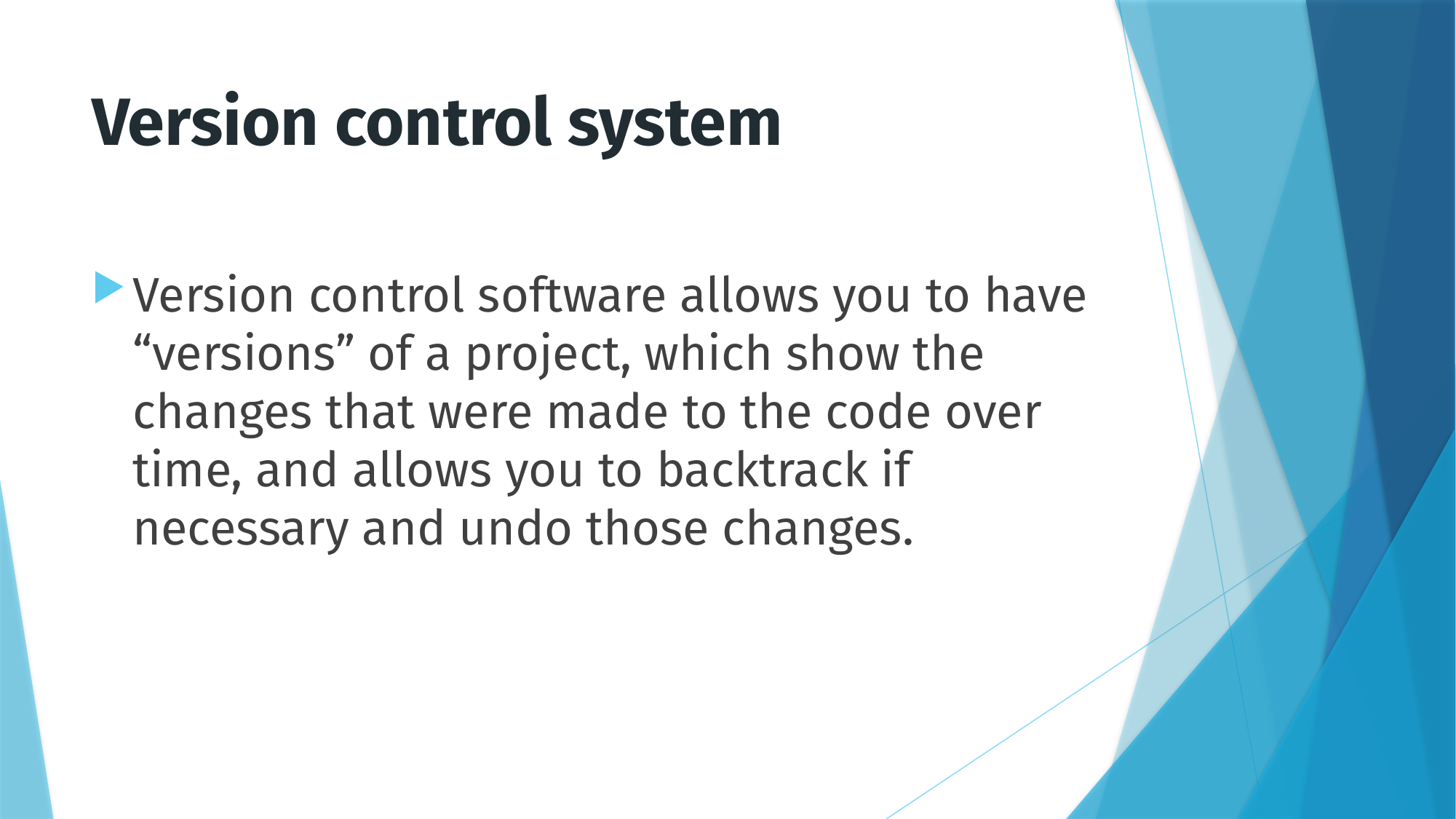

# Version control system
Version control software allows you to have “versions” of a project, which show the changes that were made to the code over time, and allows you to backtrack if necessary and undo those changes.